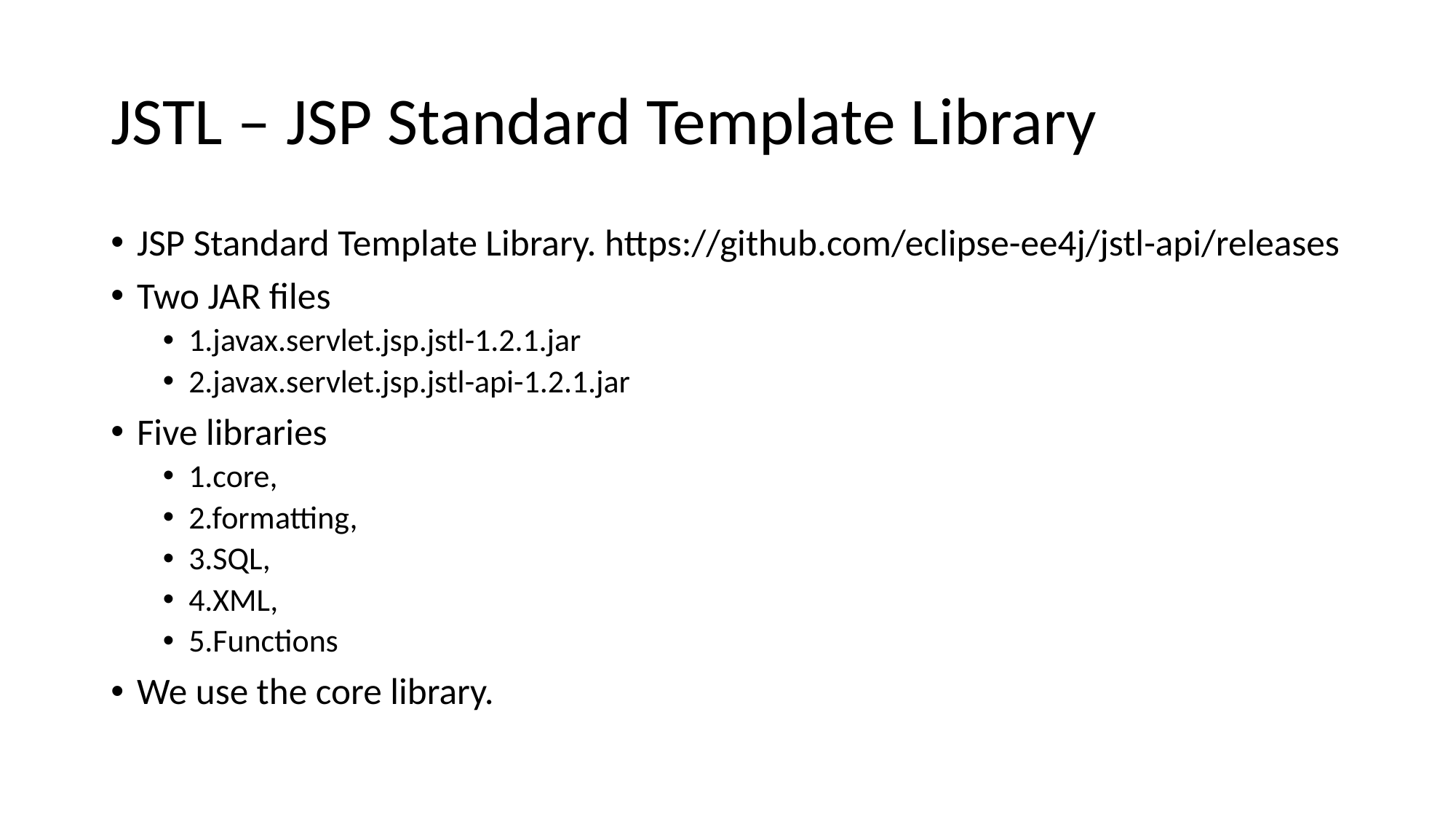

# JSTL – JSP Standard Template Library
JSP Standard Template Library. https://github.com/eclipse-ee4j/jstl-api/releases
Two JAR files
1.javax.servlet.jsp.jstl-1.2.1.jar
2.javax.servlet.jsp.jstl-api-1.2.1.jar
Five libraries
1.core,
2.formatting,
3.SQL,
4.XML,
5.Functions
We use the core library.